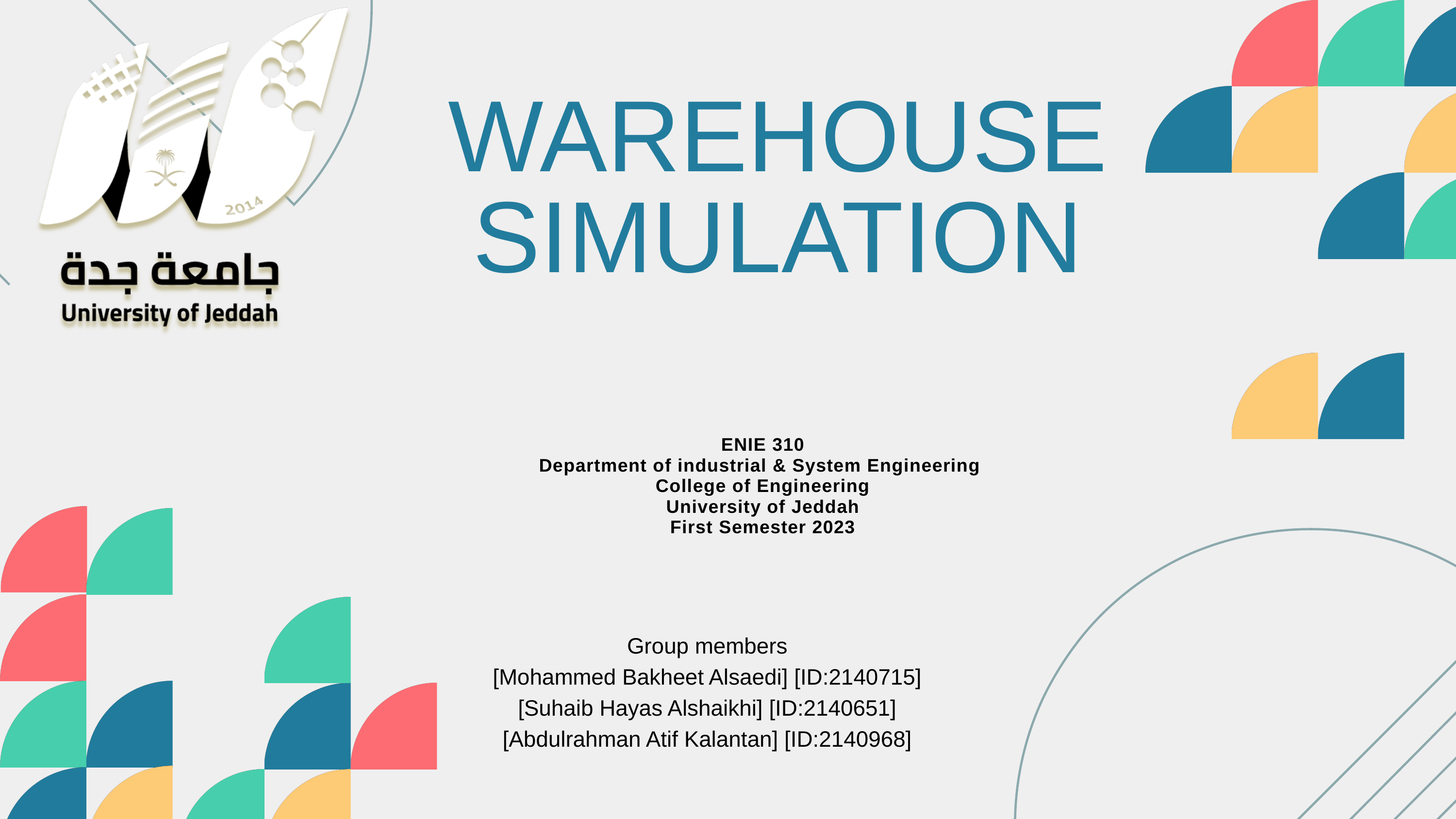

WAREHOUSE
SIMULATION

ENIE 310
Department of industrial & System Engineering
College of Engineering
University of Jeddah
First Semester 2023

Group members
[Mohammed Bakheet Alsaedi] [ID:2140715]
[Suhaib Hayas Alshaikhi] [ID:2140651]
[Abdulrahman Atif Kalantan] [ID:2140968]